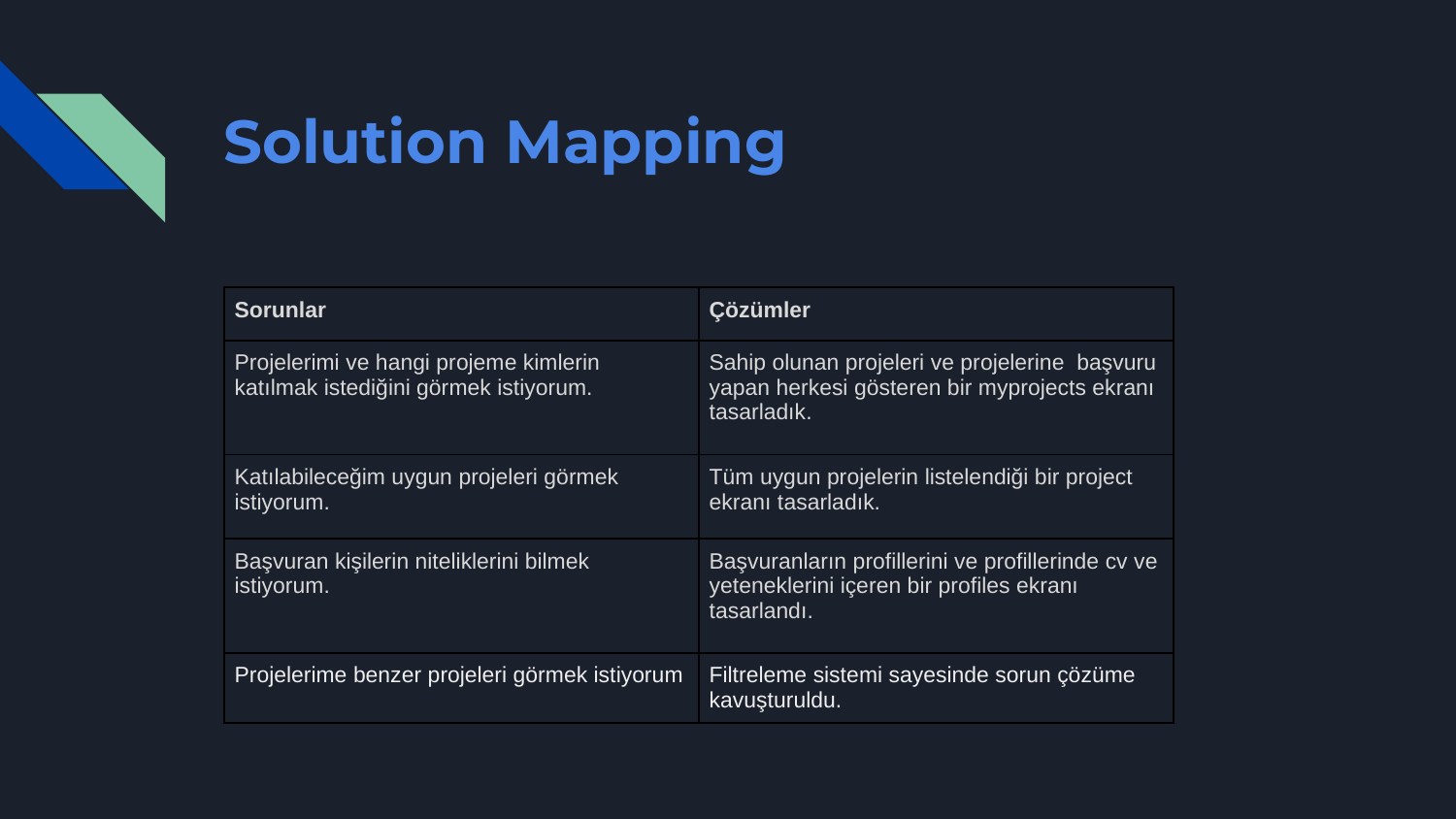

# Solution Mapping
| Sorunlar | Çözümler |
| --- | --- |
| Projelerimi ve hangi projeme kimlerin katılmak istediğini görmek istiyorum. | Sahip olunan projeleri ve projelerine başvuru yapan herkesi gösteren bir myprojects ekranı tasarladık. |
| Katılabileceğim uygun projeleri görmek istiyorum. | Tüm uygun projelerin listelendiği bir project ekranı tasarladık. |
| Başvuran kişilerin niteliklerini bilmek istiyorum. | Başvuranların profillerini ve profillerinde cv ve yeteneklerini içeren bir profiles ekranı tasarlandı. |
| Projelerime benzer projeleri görmek istiyorum | Filtreleme sistemi sayesinde sorun çözüme kavuşturuldu. |
| --- | --- |